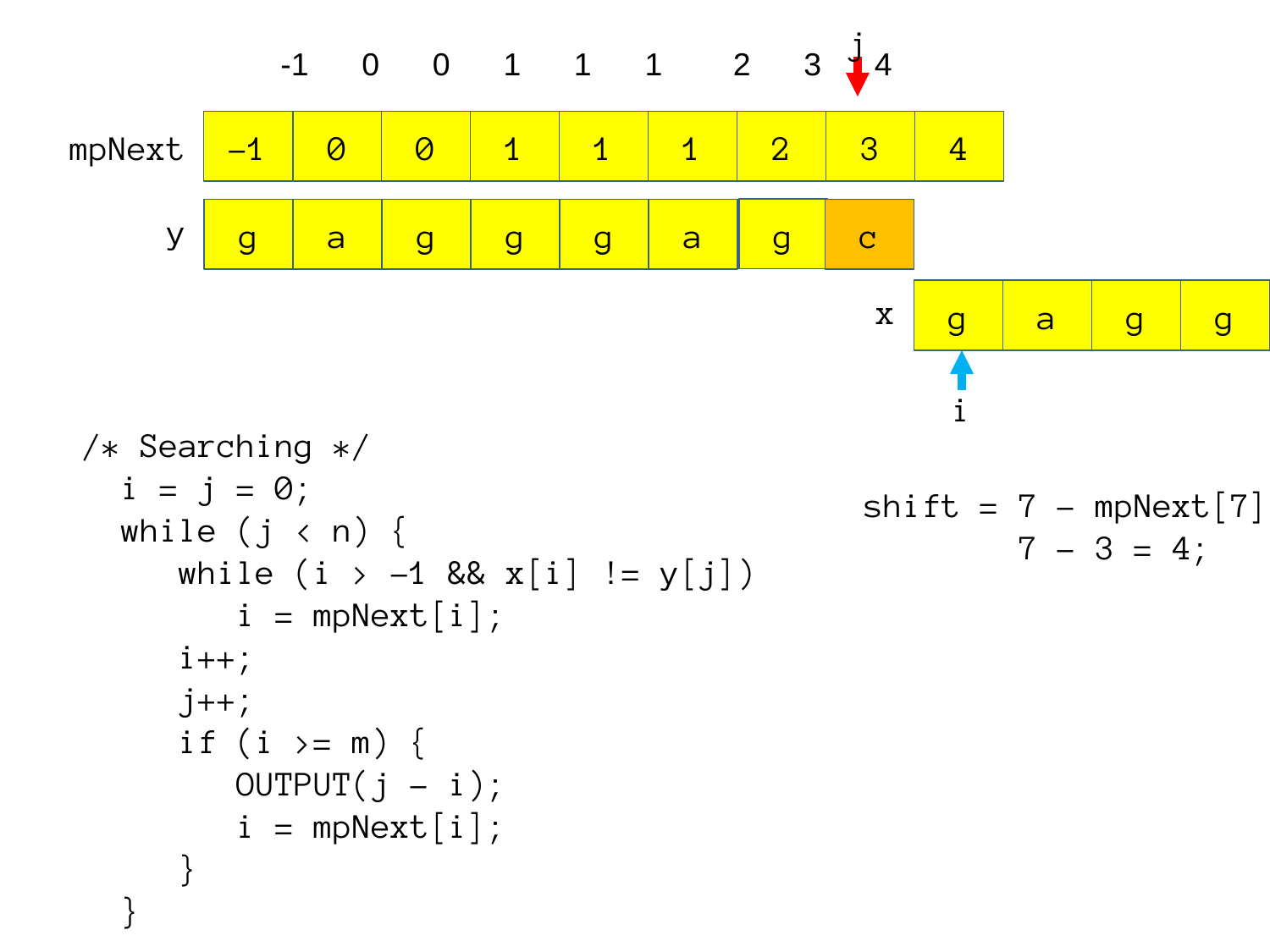

j
-1      0      0      1      1      1        2      3      4
-1
0
0
1
1
1
2
3
4
mpNext
g
g
a
g
g
g
a
c
y
g
a
g
g
g
a
g
g
x
i
 /* Searching */
   i = j = 0;
   while (j < n) {
      while (i > -1 && x[i] != y[j])
         i = mpNext[i];
      i++;
      j++;
      if (i >= m) {
         OUTPUT(j - i);
         i = mpNext[i];
      }
   }
 shift = 7 - mpNext[7]
         7 - 3 = 4;